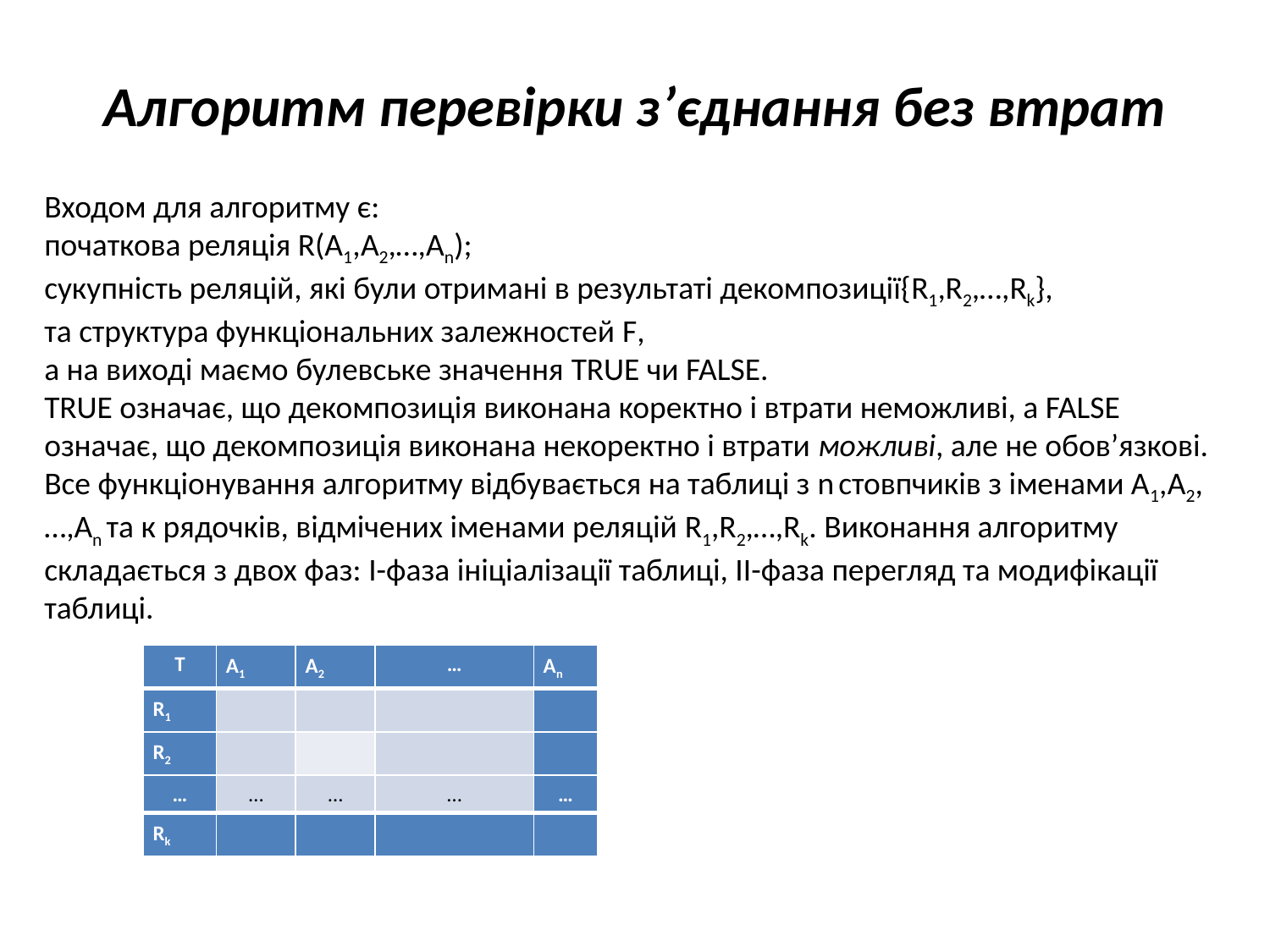

# Алгоритм перевірки з’єднання без втрат
Входом для алгоритму є:
початкова реляція R(A1,A2,…,An);
сукупність реляцій, які були отримані в результаті декомпозиції{R1,R2,…,Rk},
та структура функціональних залежностей F,
а на виході маємо булевське значення TRUE чи FALSE.
TRUE означає, що декомпозиція виконана коректно і втрати неможливі, а FALSE означає, що декомпозиція виконана некоректно і втрати можливі, але не обов’язкові. Все функціонування алгоритму відбувається на таблиці з n стовпчиків з іменами A1,A2,…,An та к рядочків, відмічених іменами реляцій R1,R2,…,Rk. Виконання алгоритму складається з двох фаз: I-фаза ініціалізації таблиці, II-фаза перегляд та модифікації таблиці.
| Т | A1 | A2 | … | An |
| --- | --- | --- | --- | --- |
| R1 |  |  |  |  |
| R2 |  |  |  |  |
| … | … | … | … | … |
| Rk |  |  |  |  |